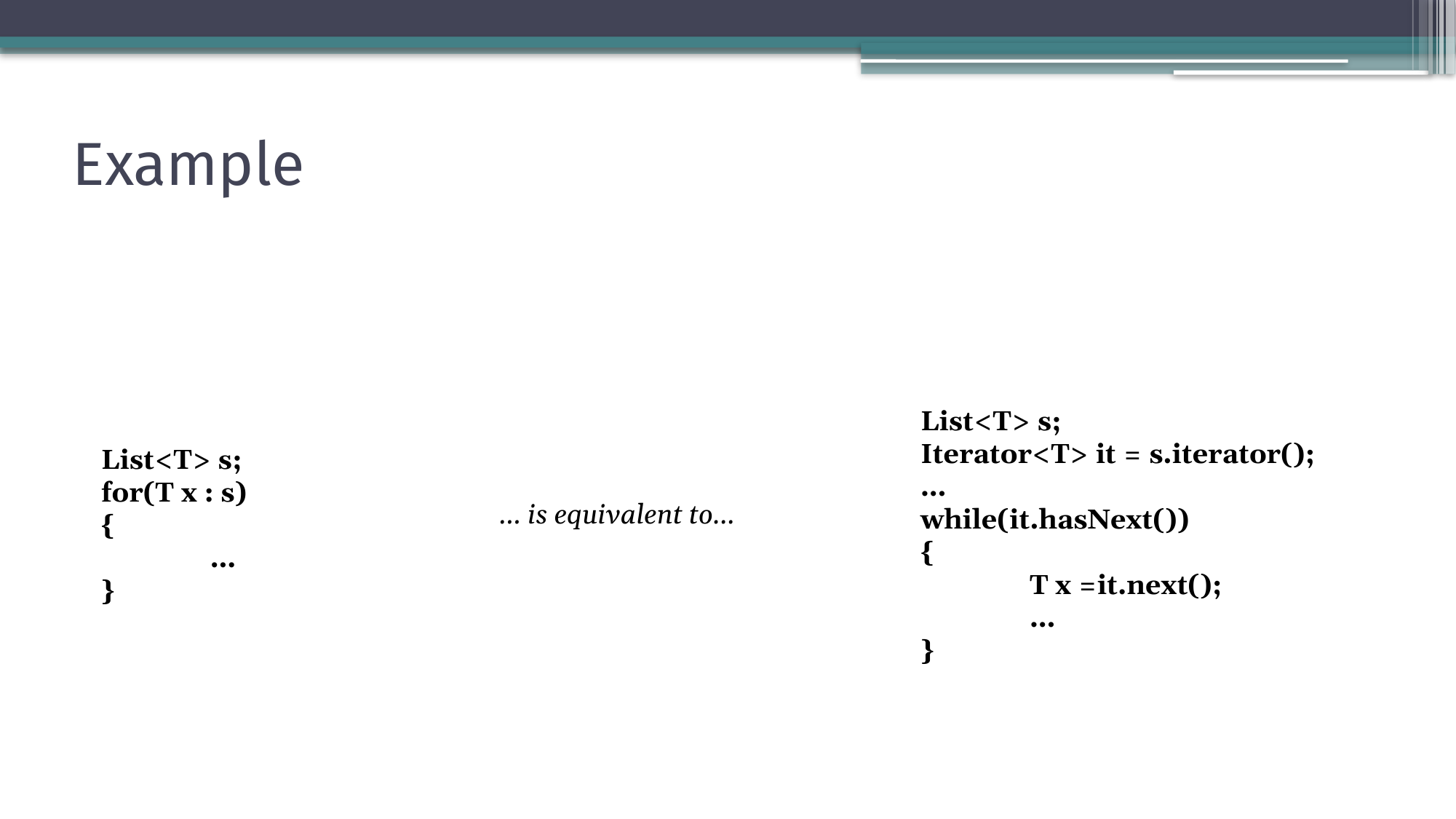

# Example
List<T> s;
Iterator<T> it = s.iterator();
…
while(it.hasNext())
{
	T x =it.next();
	…
}
List<T> s;
for(T x : s)
{
	…
}

… is equivalent to…